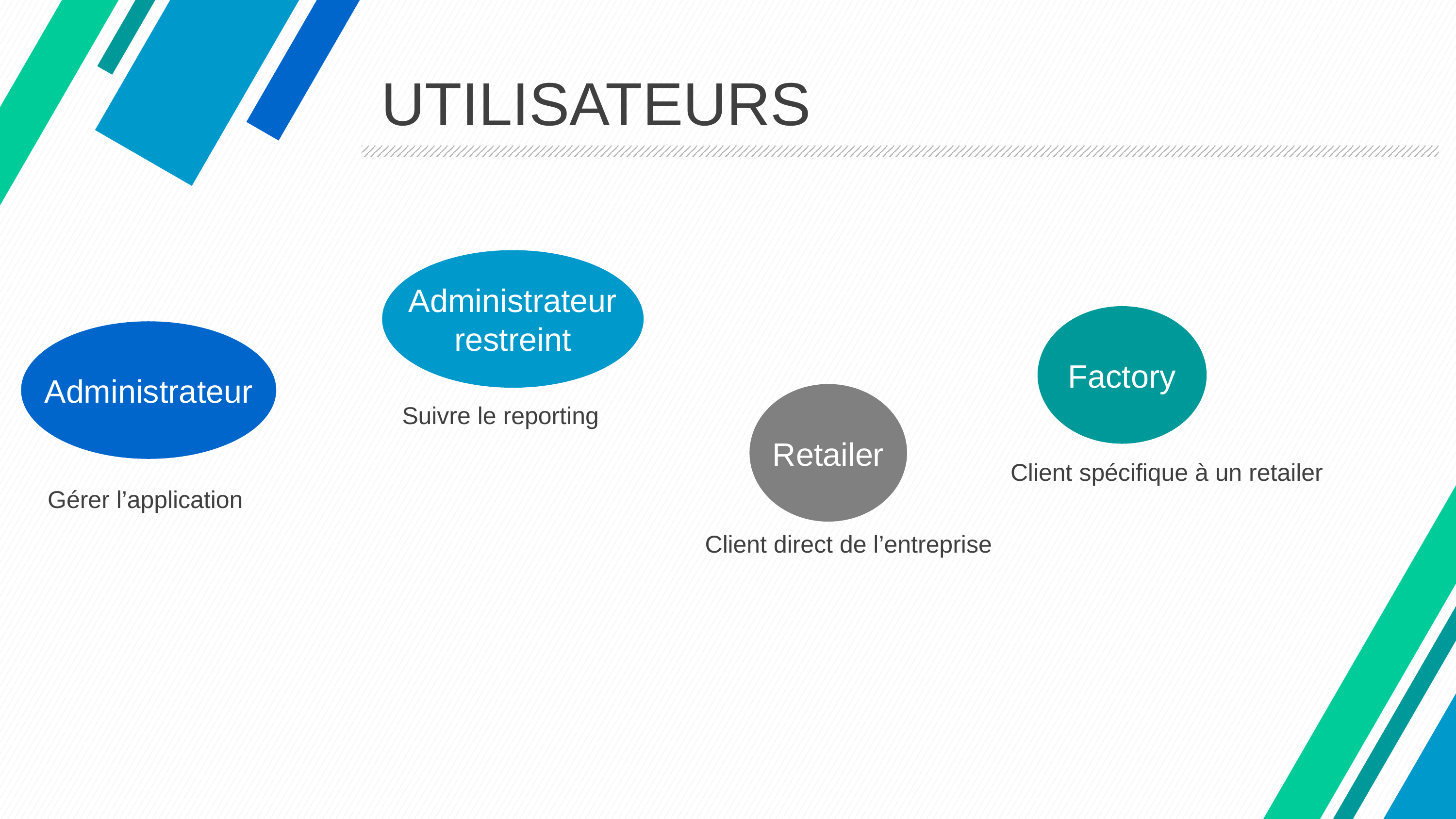

# UTILISATEURS
Administrateur
restreint
Factory
Administrateur
Retailer
Suivre le reporting
Client spécifique à un retailer
Gérer l’application
Client direct de l’entreprise